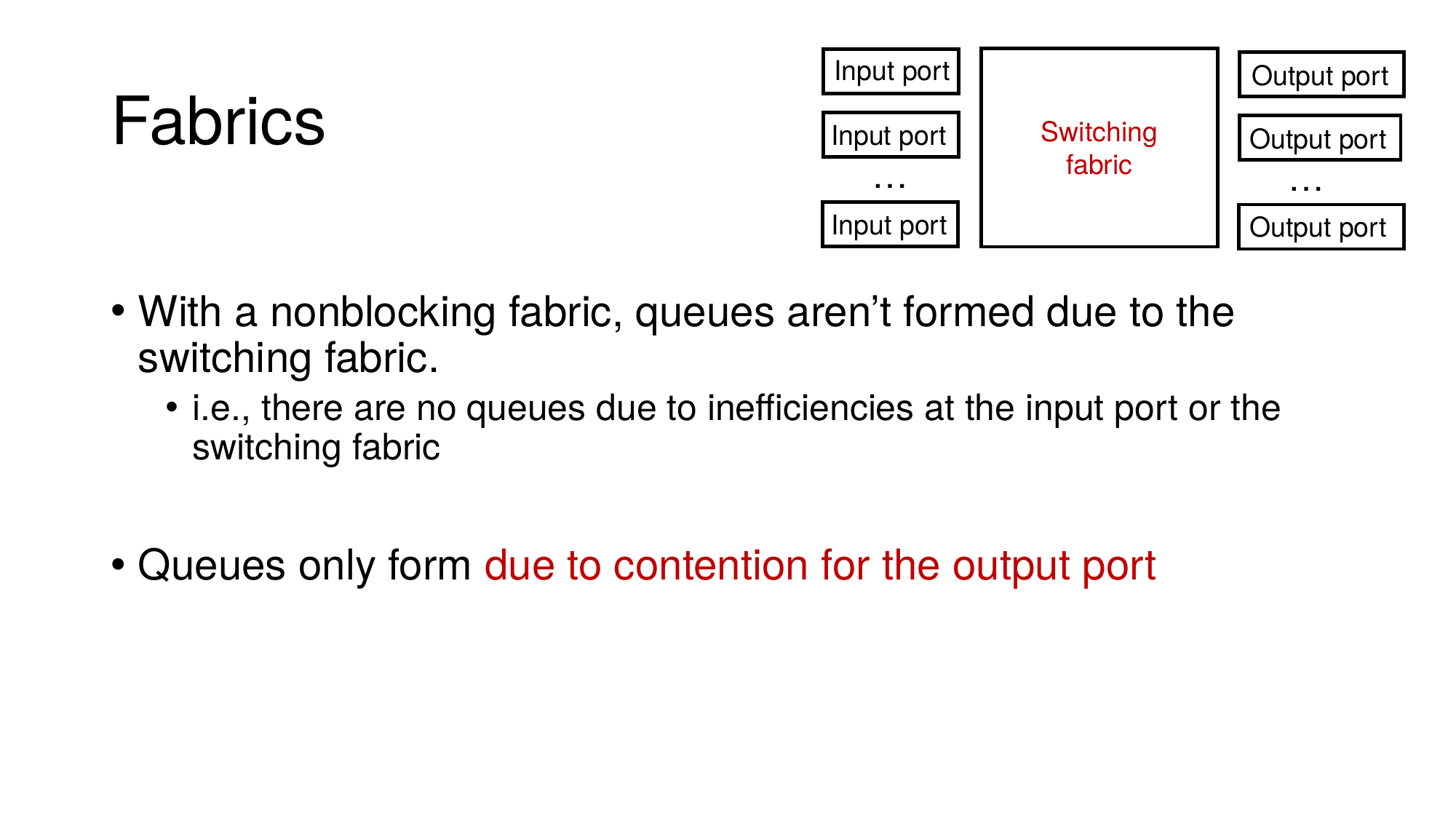

# Fabrics
Input port

Output port
Switching fabric

Input port

Output port
…
…

Input port
Output port

With a nonblocking fabric, queues aren’t formed due to the switching fabric.
i.e., there are no queues due to inefficiencies at the input port or the switching fabric

Queues only form due to contention for the output port